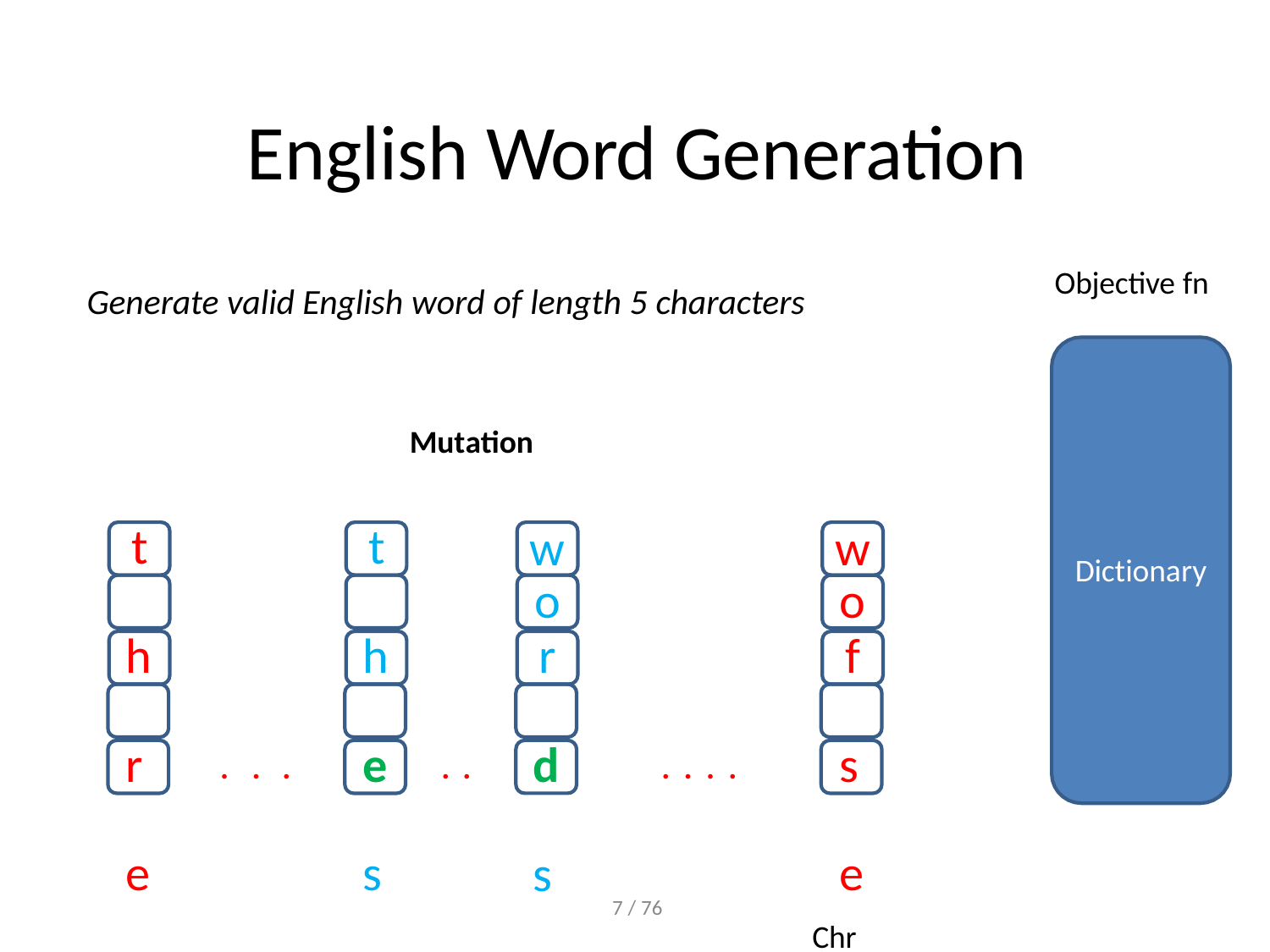

# English Word Generation
Objective fn
Generate valid English word of length 5 characters

Mutation
t  h  r  e  s
Chr 1
t  h  e  s  e
w
w

Dictionary
o
o

r  d  s
f  s  e
Chr N

.	.	.
. .
. . . .
7 / 76